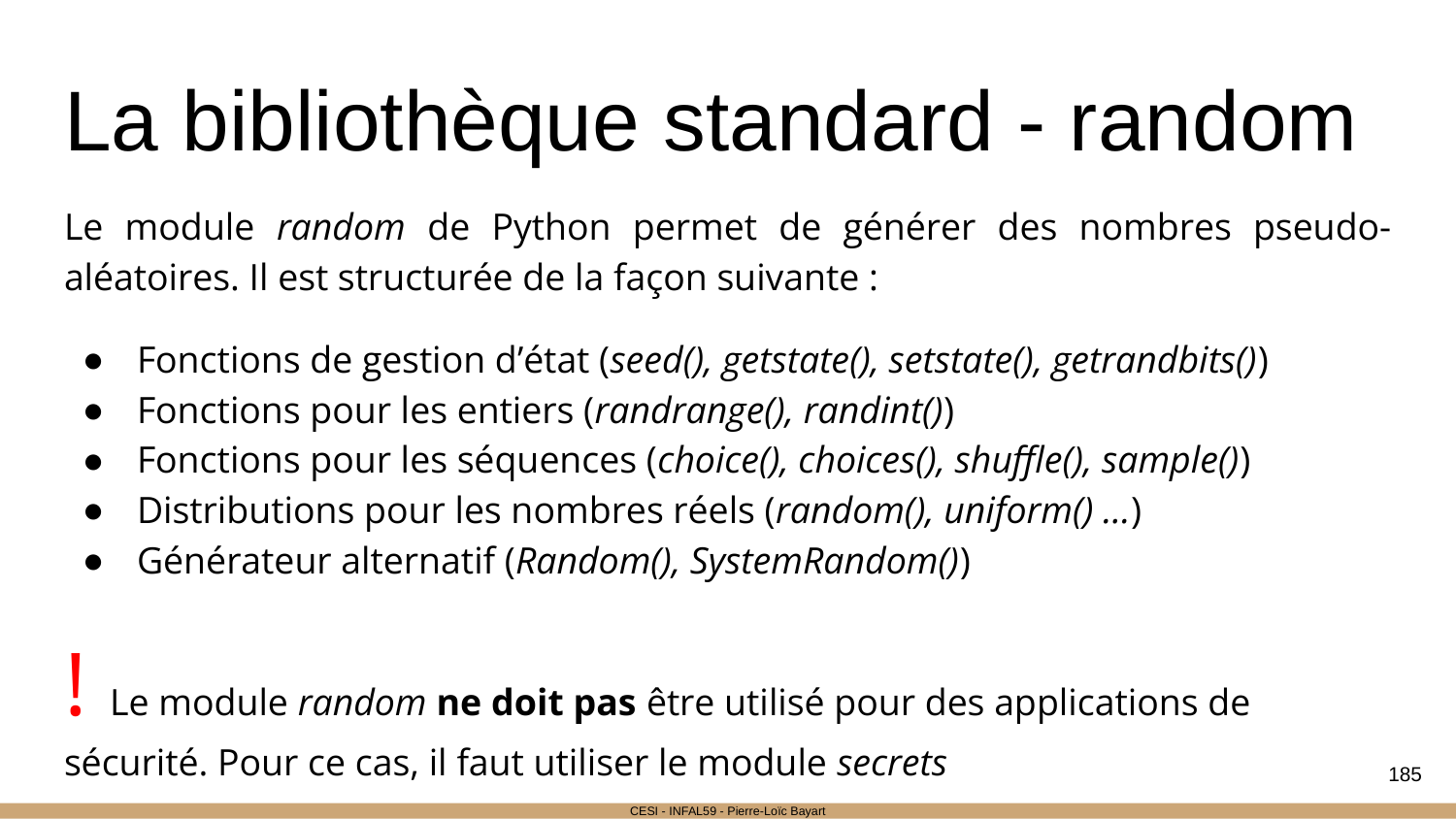

# La bibliothèque standard - random
Le module random de Python permet de générer des nombres pseudo-aléatoires. Il est structurée de la façon suivante :
Fonctions de gestion d’état (seed(), getstate(), setstate(), getrandbits())
Fonctions pour les entiers (randrange(), randint())
Fonctions pour les séquences (choice(), choices(), shuffle(), sample())
Distributions pour les nombres réels (random(), uniform() …)
Générateur alternatif (Random(), SystemRandom())
! Le module random ne doit pas être utilisé pour des applications de sécurité. Pour ce cas, il faut utiliser le module secrets
185